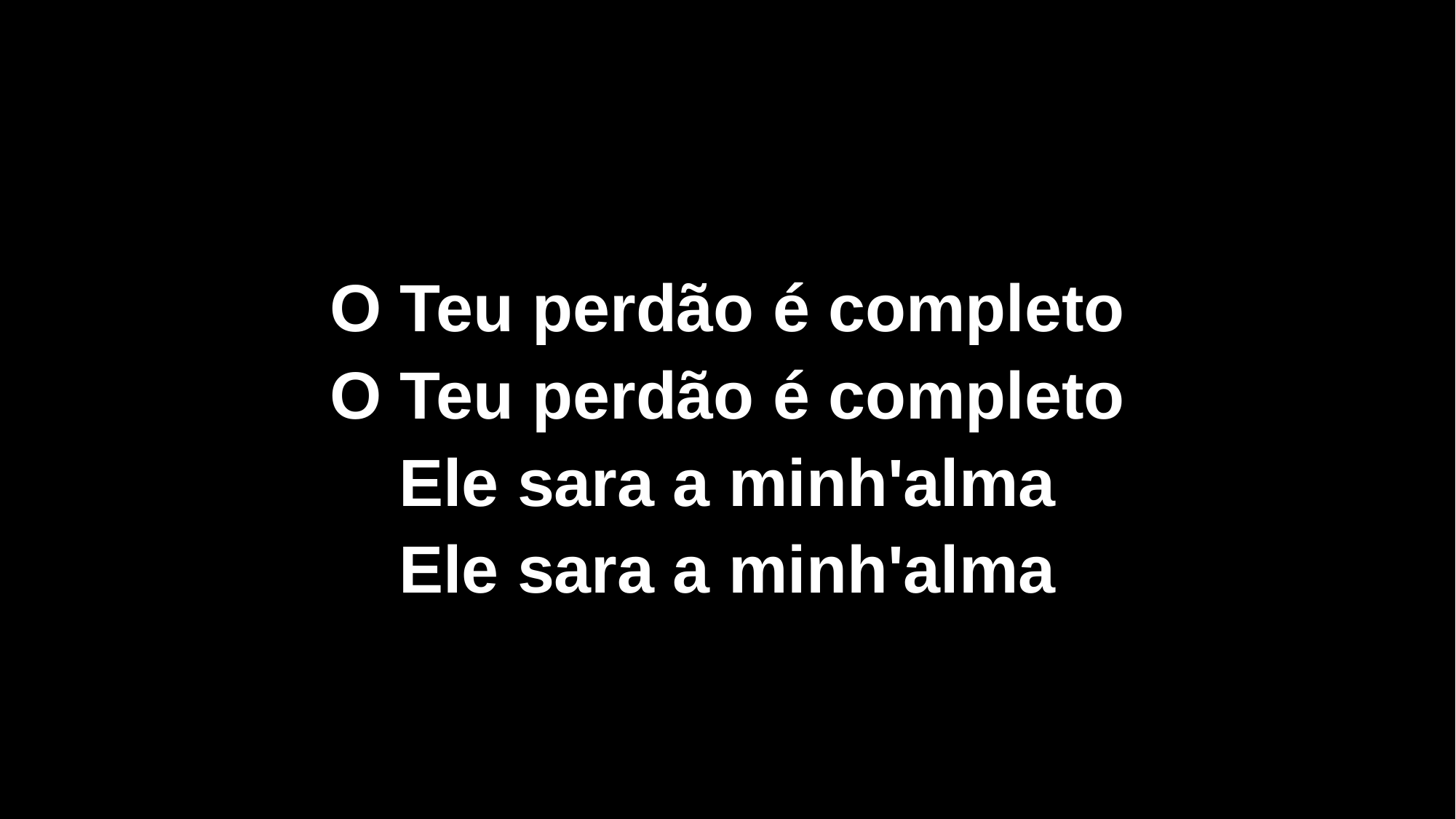

O Teu perdão é completo
O Teu perdão é completo
Ele sara a minh'alma
Ele sara a minh'alma